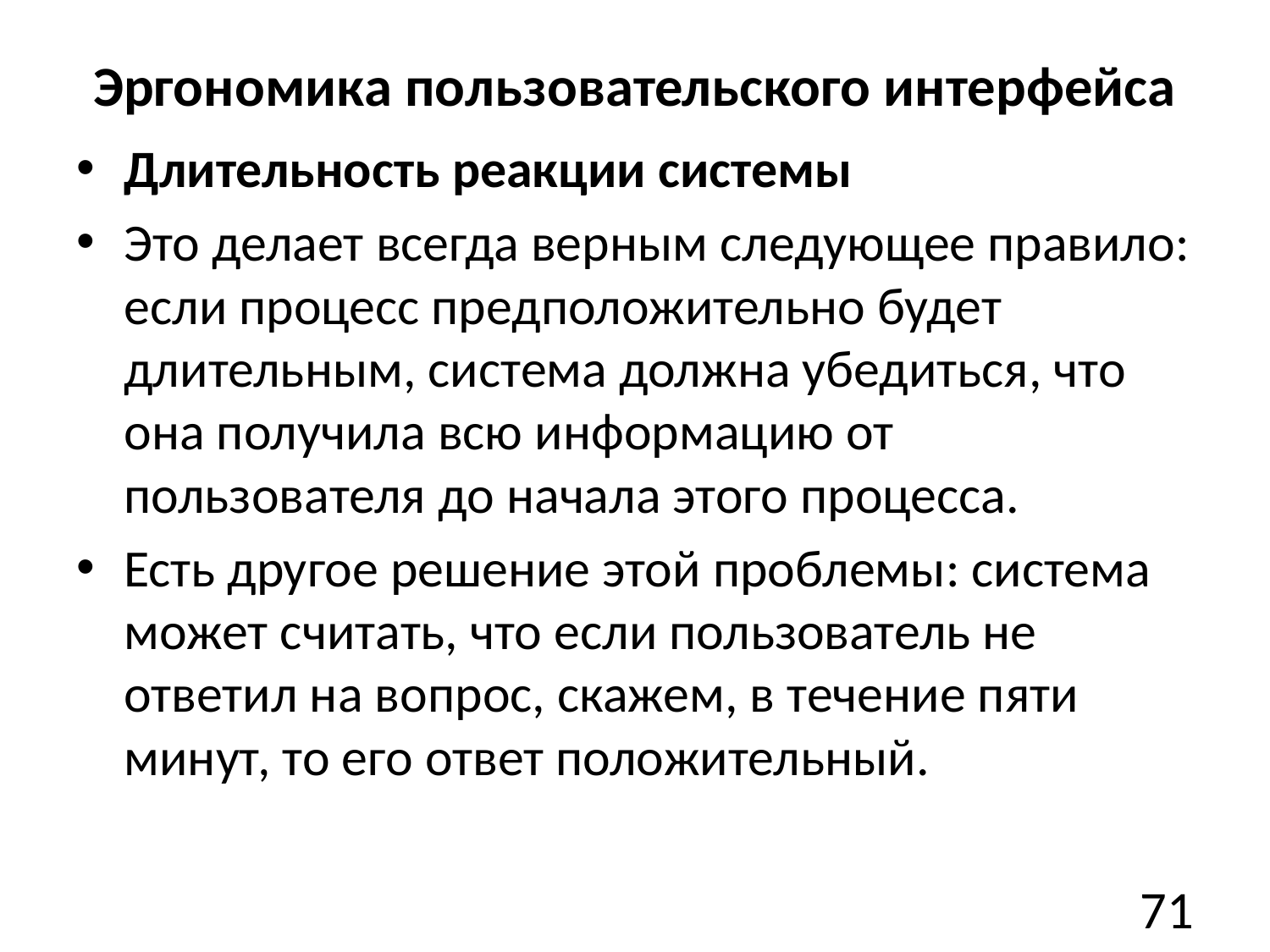

# Эргономика пользовательского интерфейса
Длительность реакции системы
Это делает всегда верным следующее правило: если процесс предположительно будет длительным, система должна убедиться, что она получила всю информацию от пользователя до начала этого процесса.
Есть другое решение этой проблемы: система может считать, что если пользователь не ответил на вопрос, скажем, в течение пяти минут, то его ответ положительный.
71